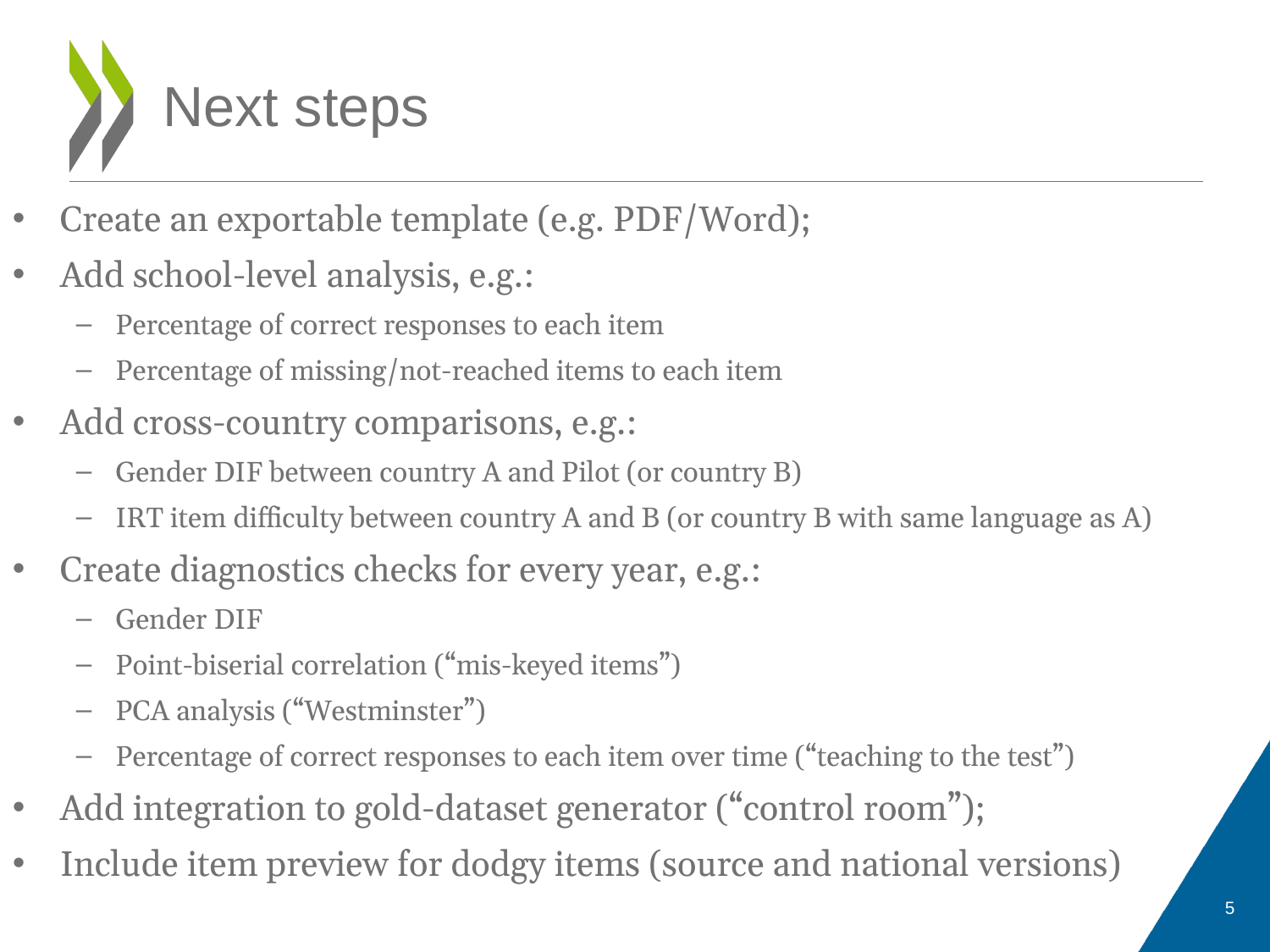

# Next steps
Create an exportable template (e.g. PDF/Word);
Add school-level analysis, e.g.:
Percentage of correct responses to each item
Percentage of missing/not-reached items to each item
Add cross-country comparisons, e.g.:
Gender DIF between country A and Pilot (or country B)
IRT item difficulty between country A and B (or country B with same language as A)
Create diagnostics checks for every year, e.g.:
Gender DIF
Point-biserial correlation (“mis-keyed items”)
PCA analysis (“Westminster”)
Percentage of correct responses to each item over time (“teaching to the test”)
Add integration to gold-dataset generator (“control room”);
Include item preview for dodgy items (source and national versions)

5